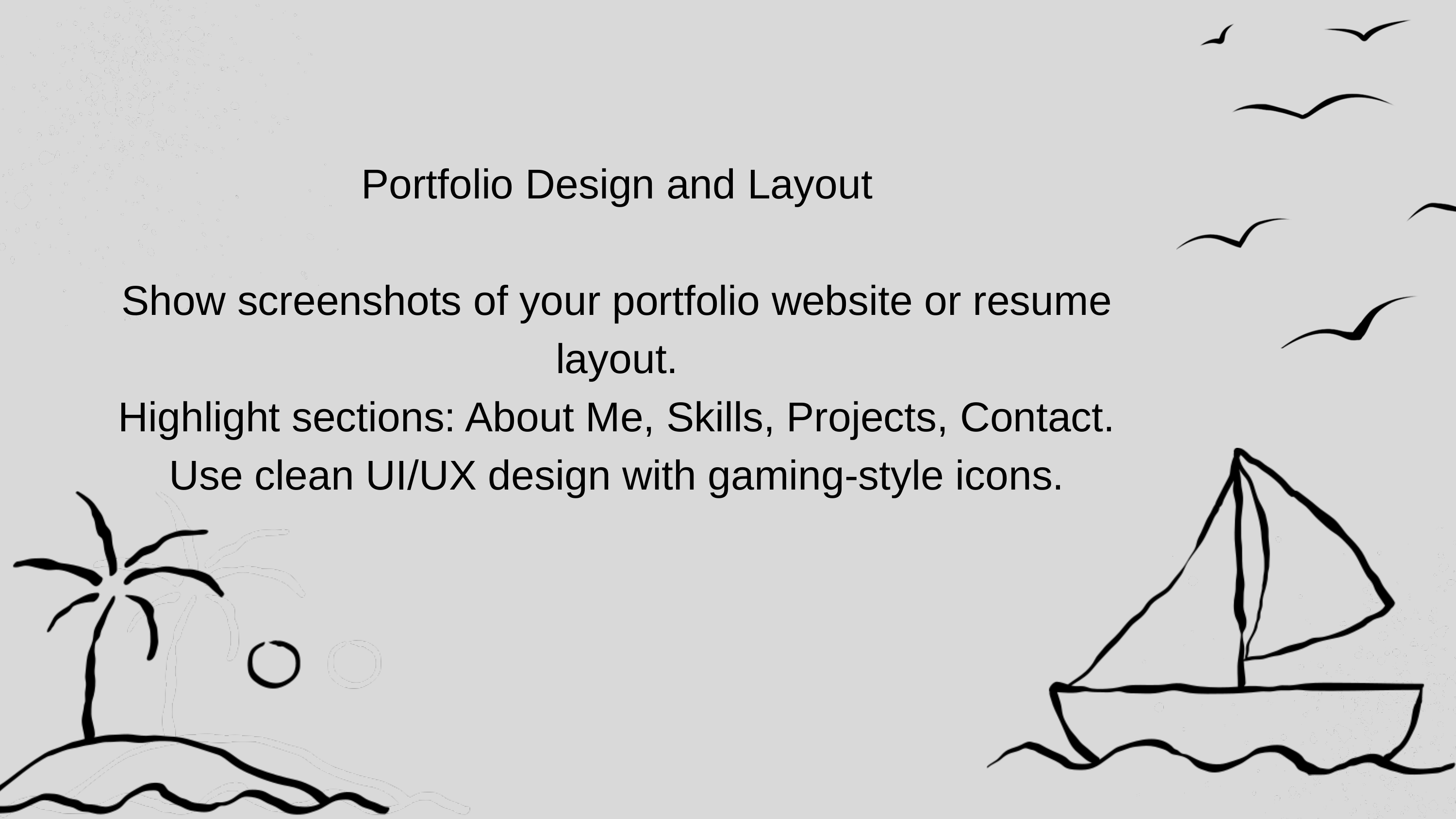

Portfolio Design and Layout

Show screenshots of your portfolio website or resume layout.
Highlight sections: About Me, Skills, Projects, Contact.
Use clean UI/UX design with gaming-style icons.